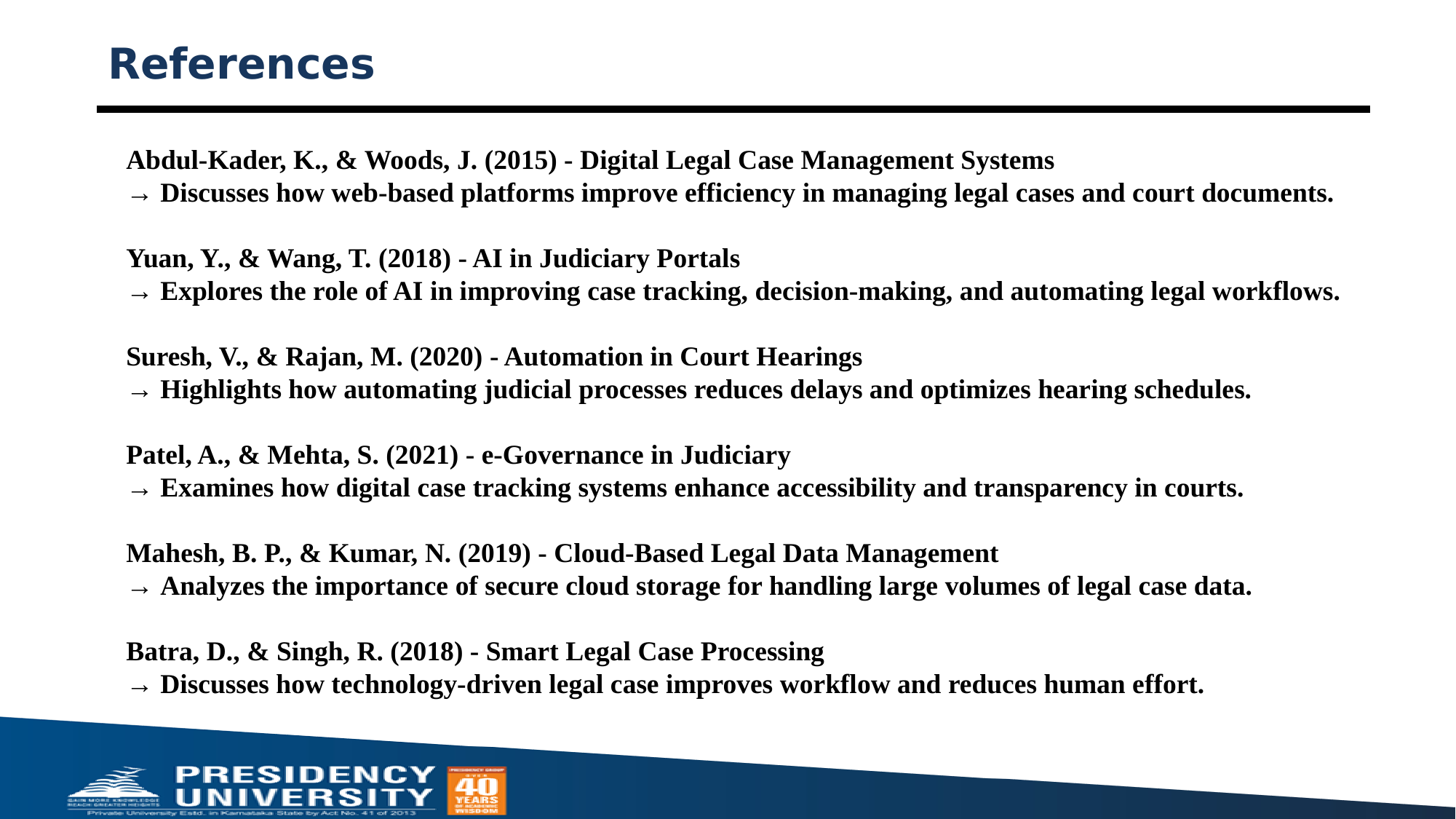

# References
Abdul-Kader, K., & Woods, J. (2015) - Digital Legal Case Management Systems
→ Discusses how web-based platforms improve efficiency in managing legal cases and court documents.

Yuan, Y., & Wang, T. (2018) - AI in Judiciary Portals
→ Explores the role of AI in improving case tracking, decision-making, and automating legal workflows.

Suresh, V., & Rajan, M. (2020) - Automation in Court Hearings
→ Highlights how automating judicial processes reduces delays and optimizes hearing schedules.

Patel, A., & Mehta, S. (2021) - e-Governance in Judiciary
→ Examines how digital case tracking systems enhance accessibility and transparency in courts.

Mahesh, B. P., & Kumar, N. (2019) - Cloud-Based Legal Data Management
→ Analyzes the importance of secure cloud storage for handling large volumes of legal case data.

Batra, D., & Singh, R. (2018) - Smart Legal Case Processing
→ Discusses how technology-driven legal case improves workflow and reduces human effort.